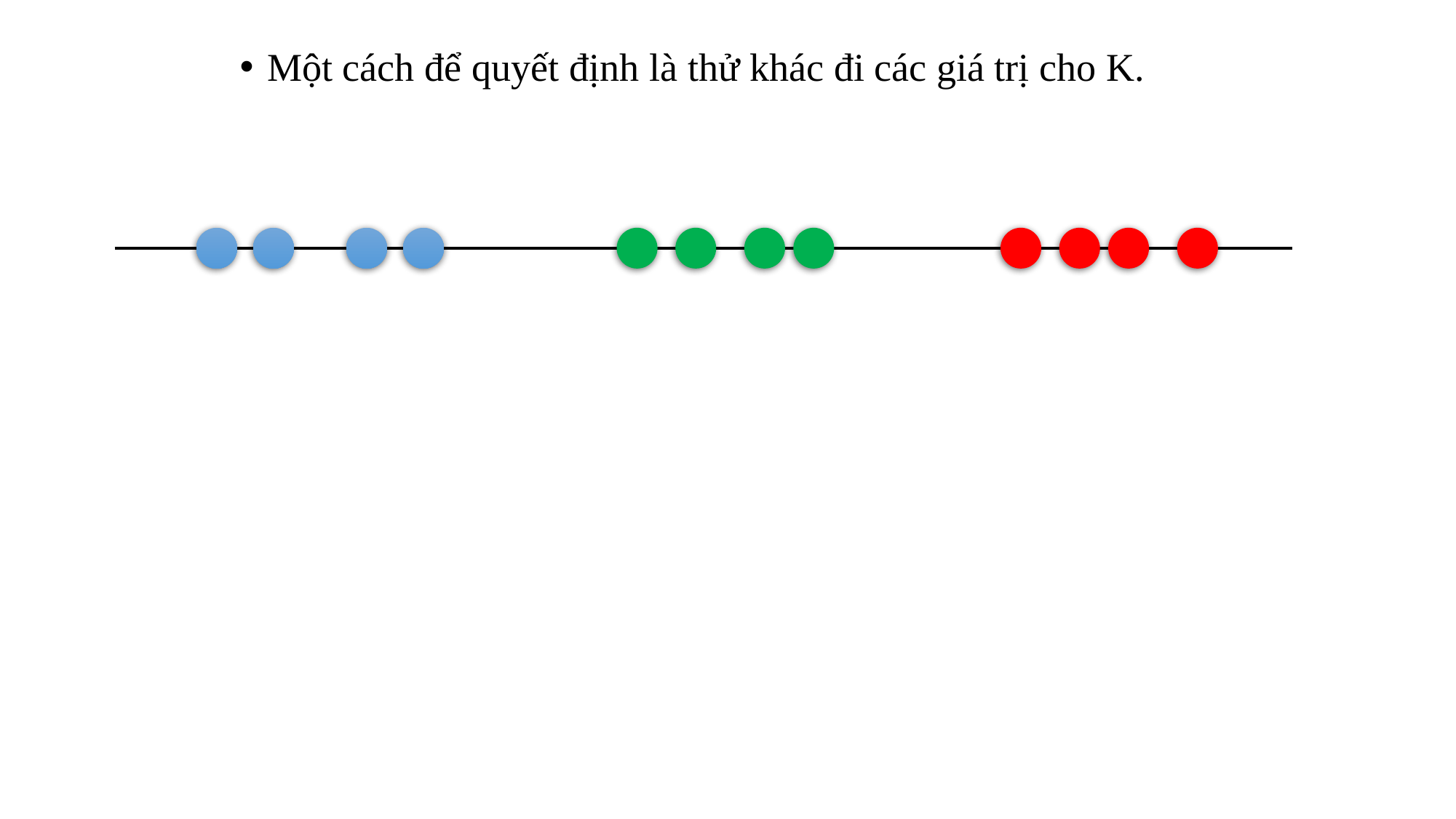

Một cách để quyết định là thử khác đi các giá trị cho K.